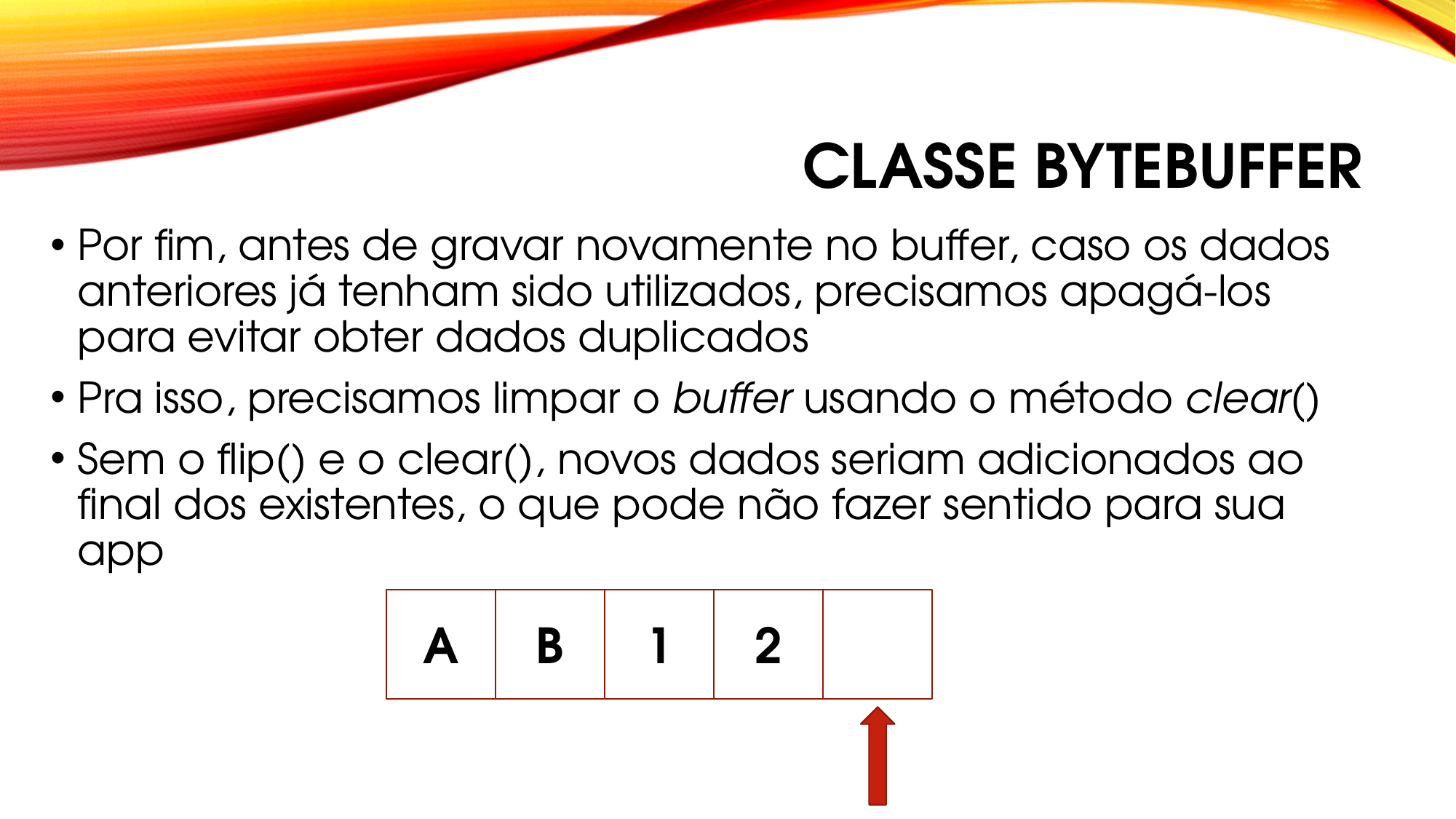

# Classe ByteBuffer
Por fim, antes de gravar novamente no buffer, caso os dados anteriores já tenham sido utilizados, precisamos apagá-los para evitar obter dados duplicados
Pra isso, precisamos limpar o buffer usando o método clear()
Sem o flip() e o clear(), novos dados seriam adicionados ao final dos existentes, o que pode não fazer sentido para sua app
A
B
1
2